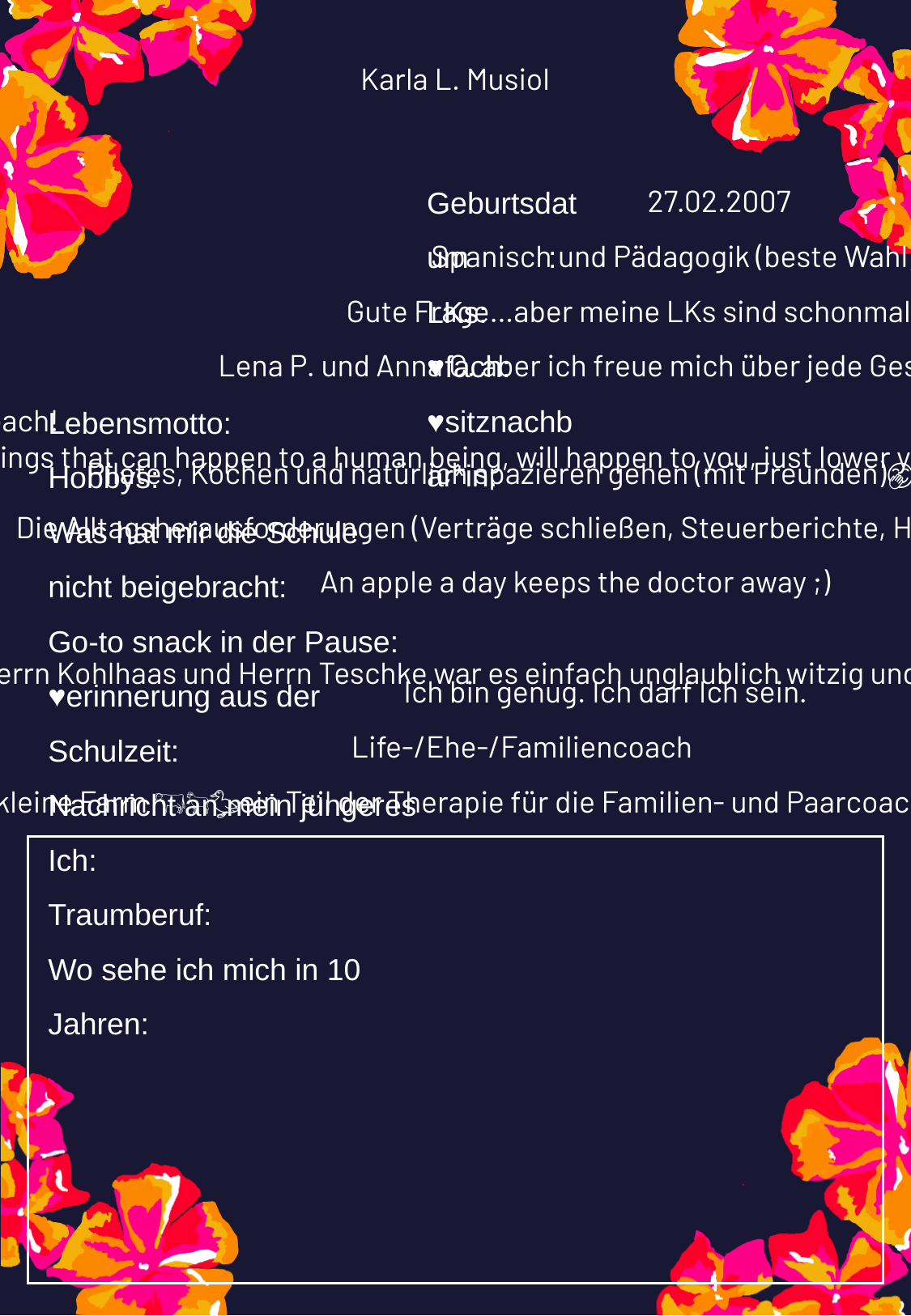

Karla L. Musiol

27.02.2007

Spanisch und Pädagogik (beste Wahl)

Gute Frage…aber meine LKs sind schonmal ganz gut

Lena P. und Anna C. aber ich freue mich über jede Gesellschaft und Gespräche🫶

Practise what you preach!
„The most amazing things that can happen to a human being, will happen to you, just lower your expections“ ~ Phil‘s-Osophie

Pilates, Kochen und natürlich spazieren gehen (mit Freunden)🤭

Die Alltagsherausforderungen (Verträge schließen, Steuerberichte, How to manage a Studium,…)

An apple a day keeps the doctor away ;)

Ich würde tatsächlich sagen: Das Beste kommt zum Schluss.
In meinen Erinnerungen an die Schulzeit gab es keine schönere, als die Abschlussfahrt nach Barcelona🥹! Im Club mit Frau Friedrich, Herrn Kohlhaas und Herrn Teschke war es einfach unglaublich witzig und ich werde diesen und die anderen Abende nie mehr vergessen! Diese Fahrt hat nicht nur Lehrer und Schüler connected, sondern auch neue Freundschaften geschaffen.🫶

Ich bin genug. Ich darf Ich sein.

Life-/Ehe-/Familiencoach

Im Garten vor meinem kleinen Cottage🏡, wo ich ,mit einem Huhn🐓 im Arm, durch meine Gemüsebeete gehe… Tagsüber ist meine kleine Farm 🐄🐑🦆ein Teil der Therapie für die Familien- und Paarcoach-Sitzungen die ich gebe🫂. Und, ganz wichtig, im Garten flitzt mindestens ein Dackel herum! Ehrenamtlich backe ich Kuchen 🍰 für die Tafel und wirke in Umweltschutzvereinen 🌎🌱mit!